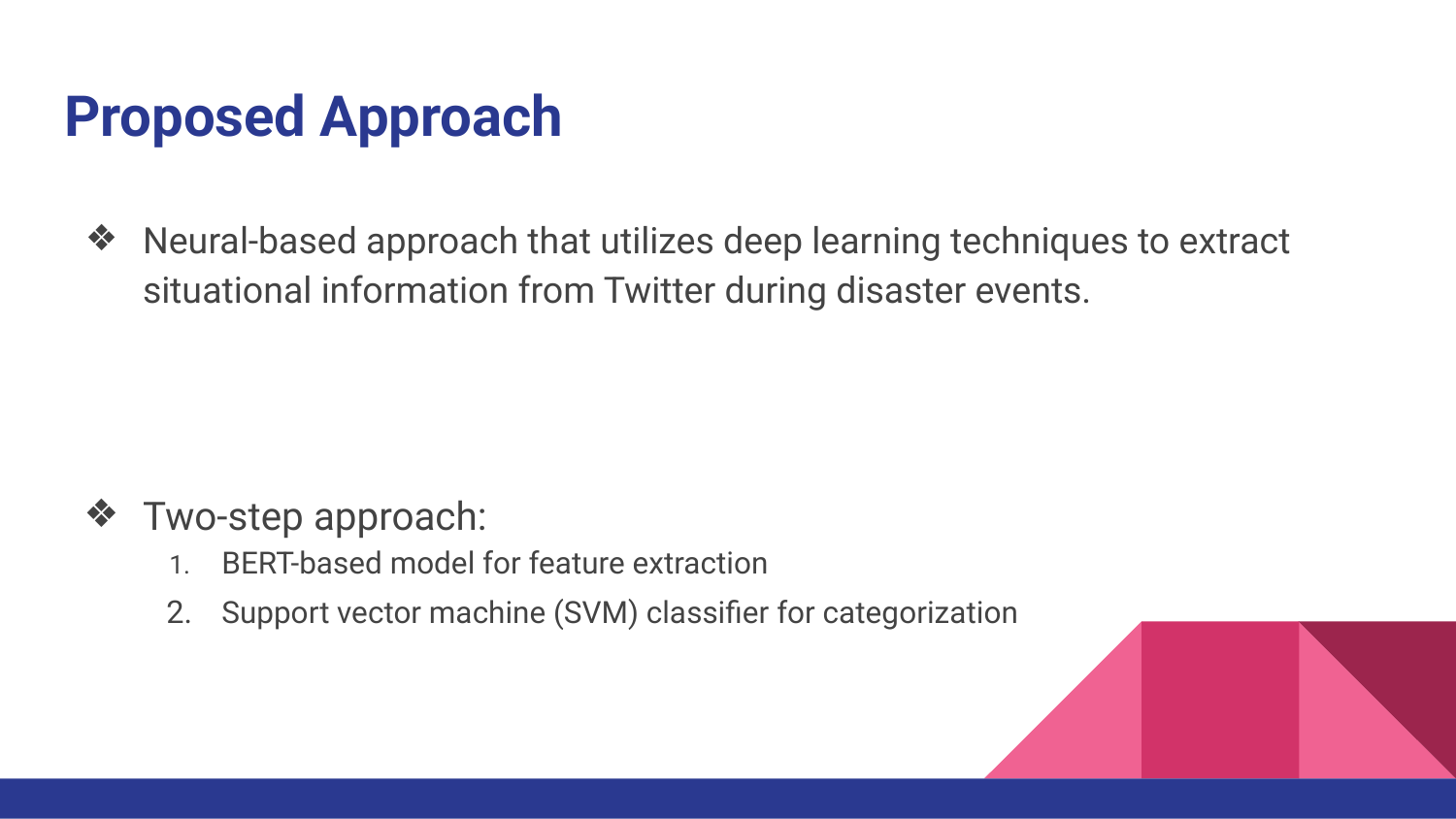

# Proposed Approach
Neural-based approach that utilizes deep learning techniques to extract situational information from Twitter during disaster events.

Two-step approach:
BERT-based model for feature extraction
Support vector machine (SVM) classifier for categorization